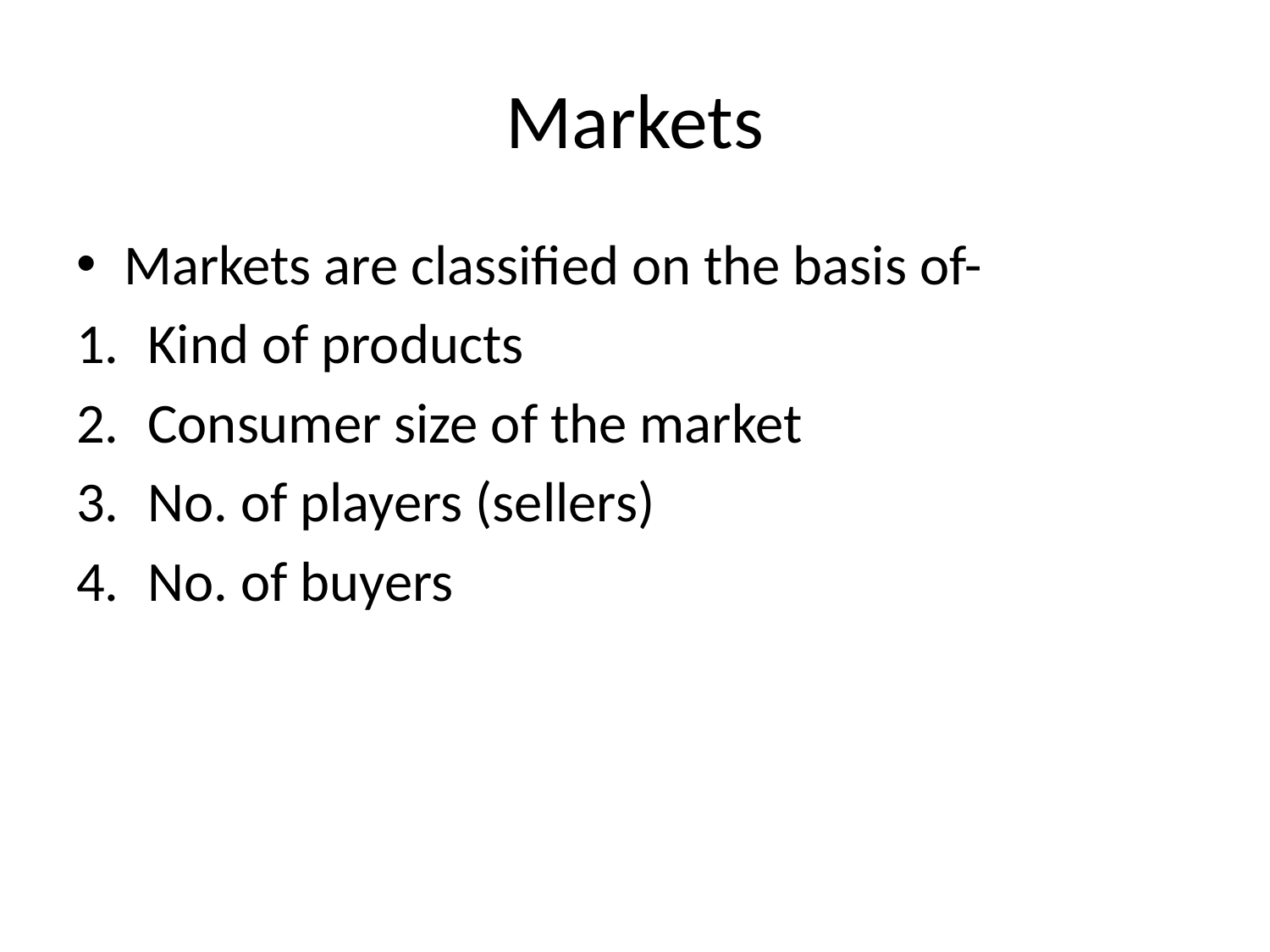

# Markets
Markets are classified on the basis of-
Kind of products
Consumer size of the market
No. of players (sellers)
No. of buyers